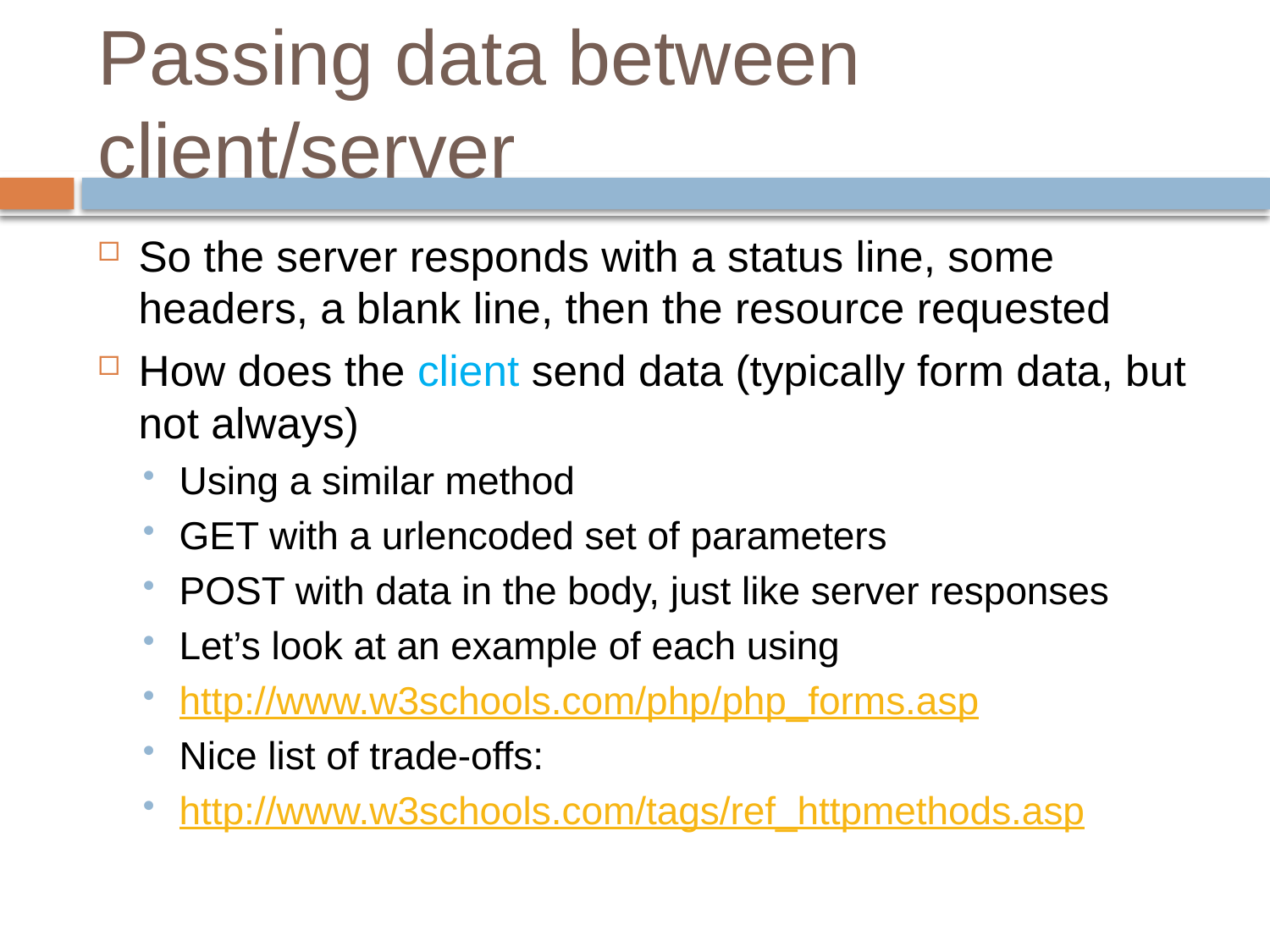

# Passing data between client/server
So the server responds with a status line, some headers, a blank line, then the resource requested
How does the client send data (typically form data, but not always)
Using a similar method
GET with a urlencoded set of parameters
POST with data in the body, just like server responses
Let’s look at an example of each using
http://www.w3schools.com/php/php_forms.asp
Nice list of trade-offs:
http://www.w3schools.com/tags/ref_httpmethods.asp